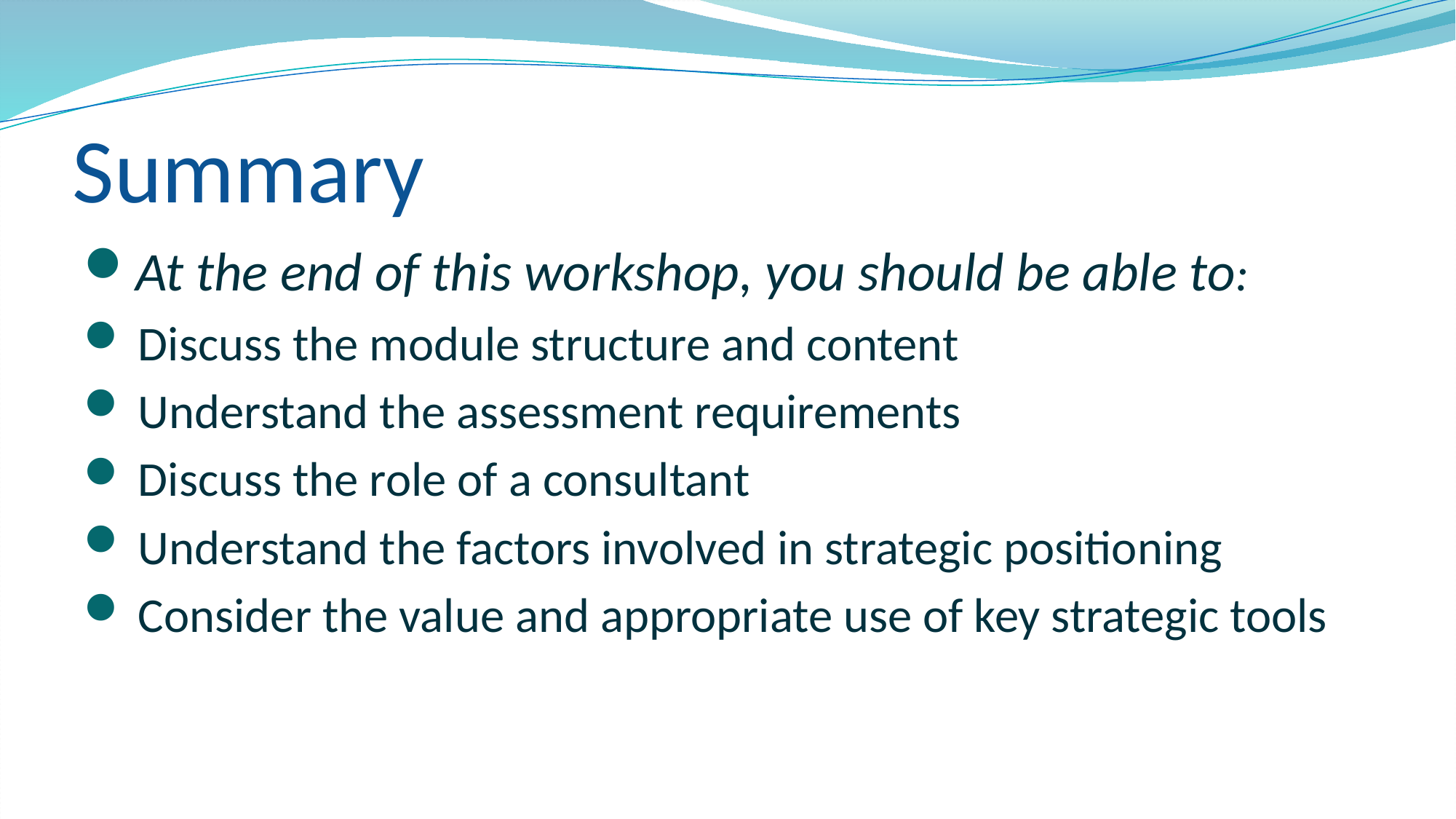

# Summary
At the end of this workshop, you should be able to:
Discuss the module structure and content
Understand the assessment requirements
Discuss the role of a consultant
Understand the factors involved in strategic positioning
Consider the value and appropriate use of key strategic tools